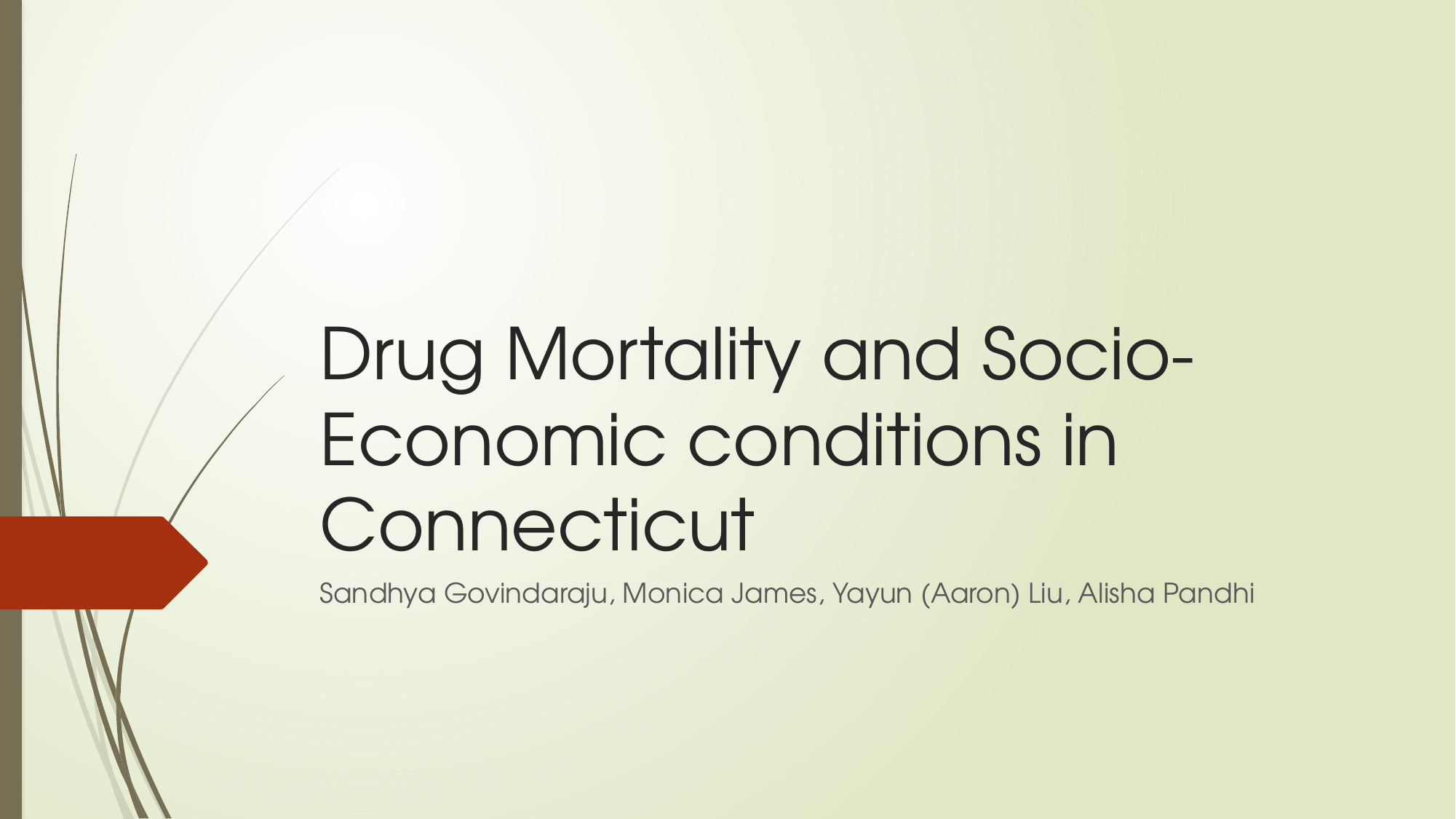

# Drug Mortality and Socio-Economic conditions in Connecticut
Sandhya Govindaraju, Monica James, Yayun (Aaron) Liu, Alisha Pandhi